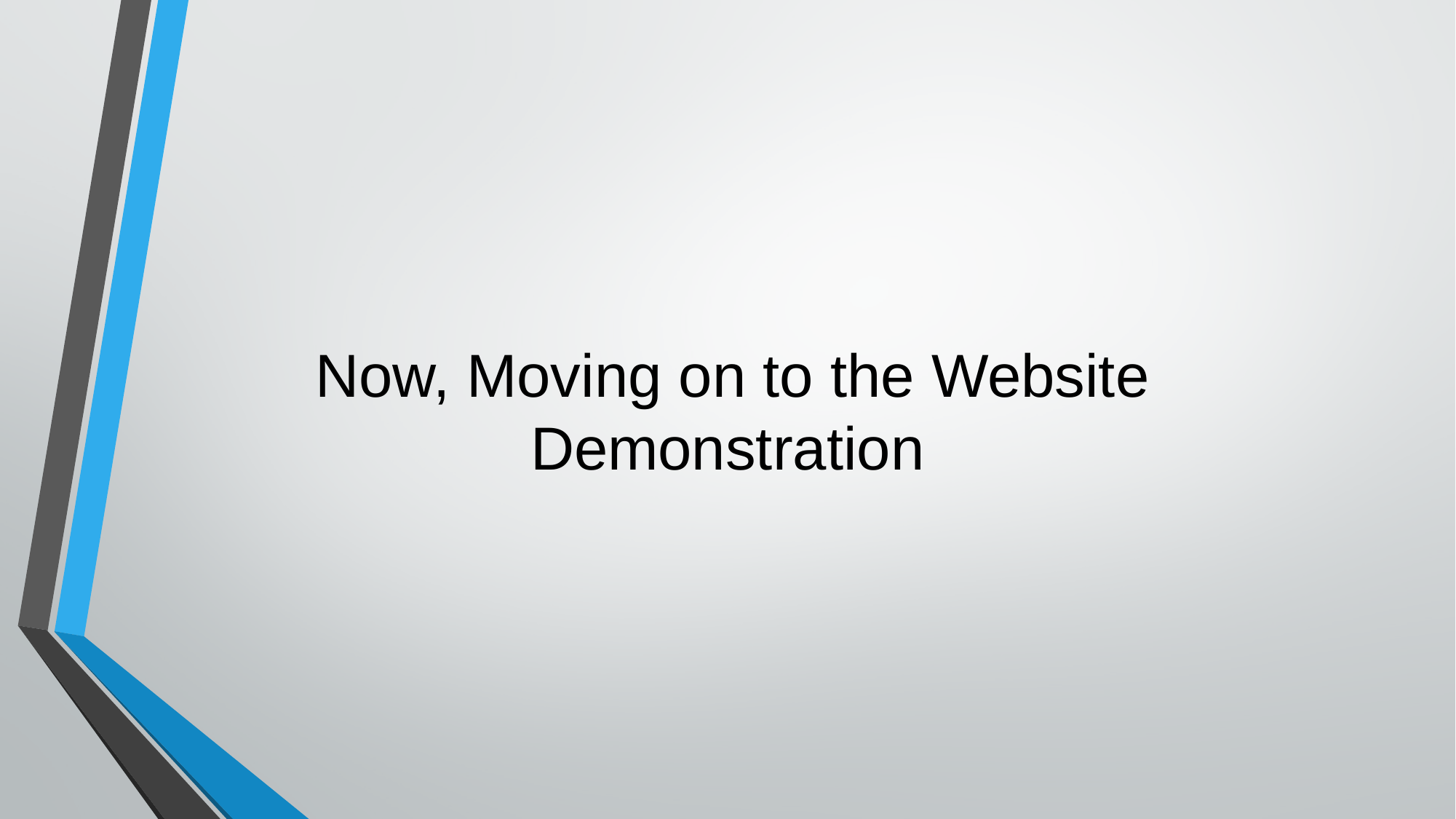

Now, Moving on to the Website Demonstration